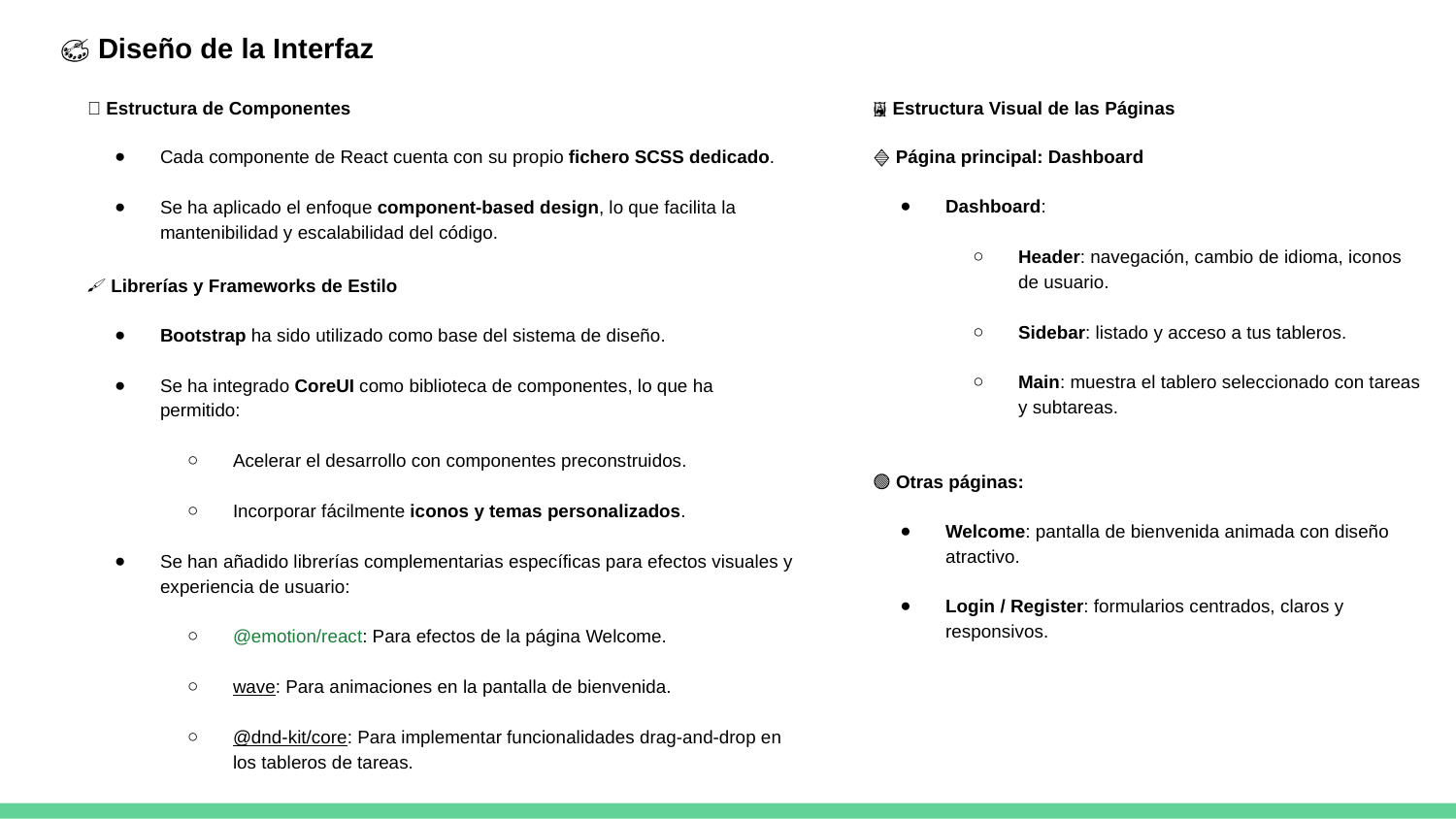

🎨 Diseño de la Interfaz

🧩 Estructura de Componentes
Cada componente de React cuenta con su propio fichero SCSS dedicado.
Se ha aplicado el enfoque component-based design, lo que facilita la mantenibilidad y escalabilidad del código.
🖌️ Librerías y Frameworks de Estilo
Bootstrap ha sido utilizado como base del sistema de diseño.
Se ha integrado CoreUI como biblioteca de componentes, lo que ha permitido:
Acelerar el desarrollo con componentes preconstruidos.
Incorporar fácilmente iconos y temas personalizados.
Se han añadido librerías complementarias específicas para efectos visuales y experiencia de usuario:
@emotion/react: Para efectos de la página Welcome.
wave: Para animaciones en la pantalla de bienvenida.
@dnd-kit/core: Para implementar funcionalidades drag-and-drop en los tableros de tareas.

🖼️ Estructura Visual de las Páginas
🔷 Página principal: Dashboard
Dashboard:
Header: navegación, cambio de idioma, iconos de usuario.
Sidebar: listado y acceso a tus tableros.
Main: muestra el tablero seleccionado con tareas y subtareas.
🟢 Otras páginas:
Welcome: pantalla de bienvenida animada con diseño atractivo.
Login / Register: formularios centrados, claros y responsivos.